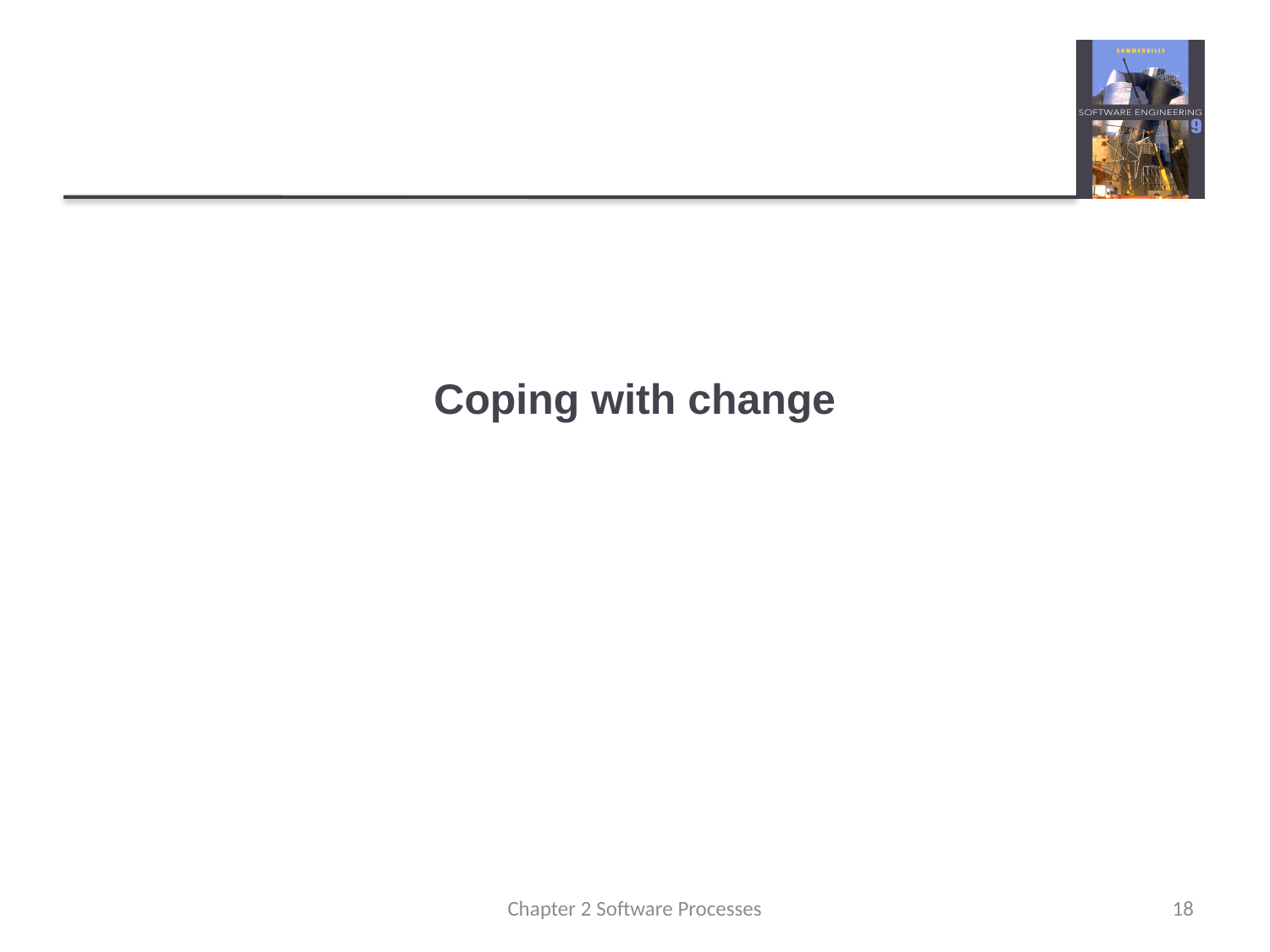

# Coping with change

Chapter 2 Software Processes
18